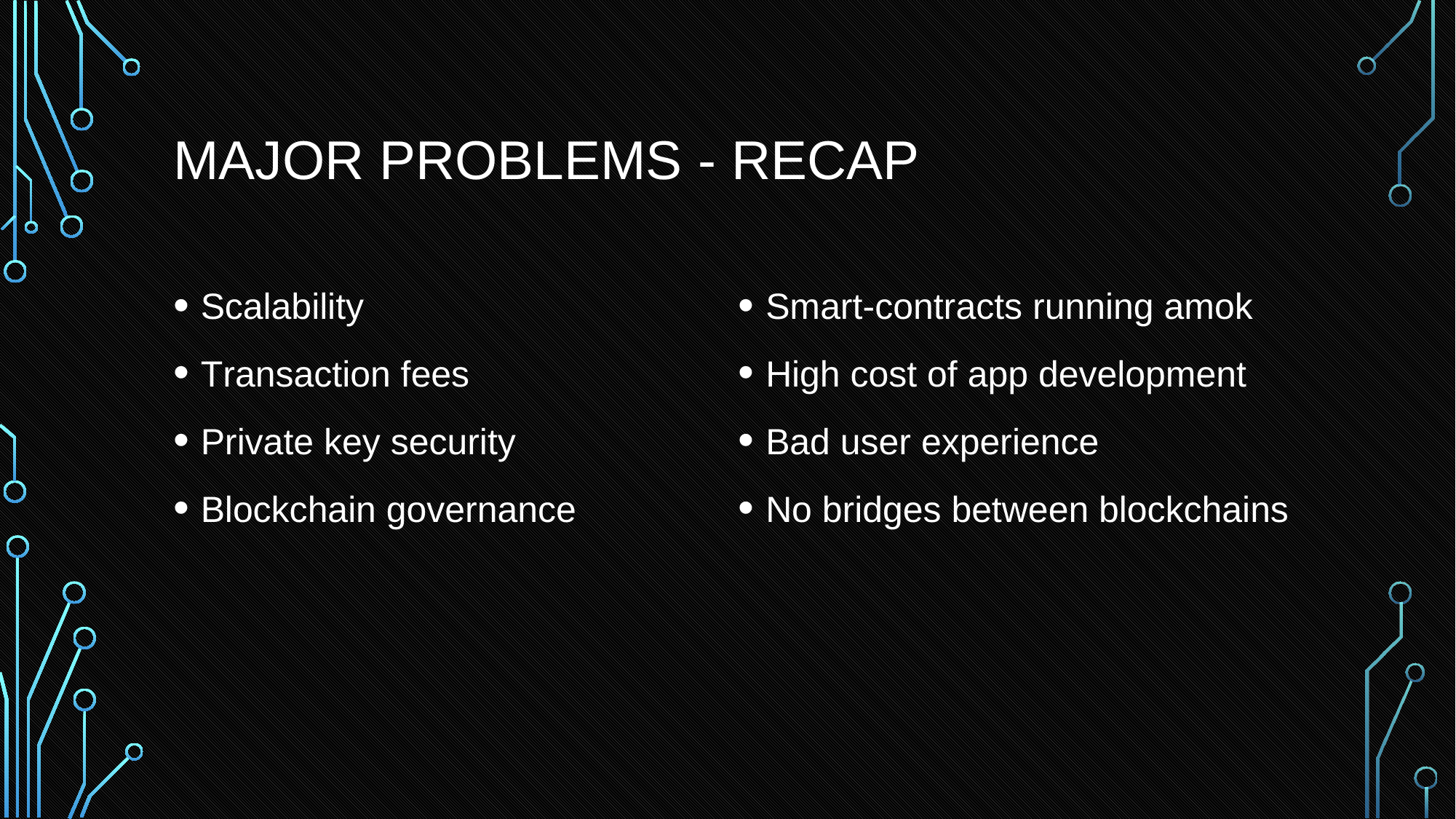

# Major problems - recap
Scalability
Transaction fees
Private key security
Blockchain governance
Smart-contracts running amok
High cost of app development
Bad user experience
No bridges between blockchains